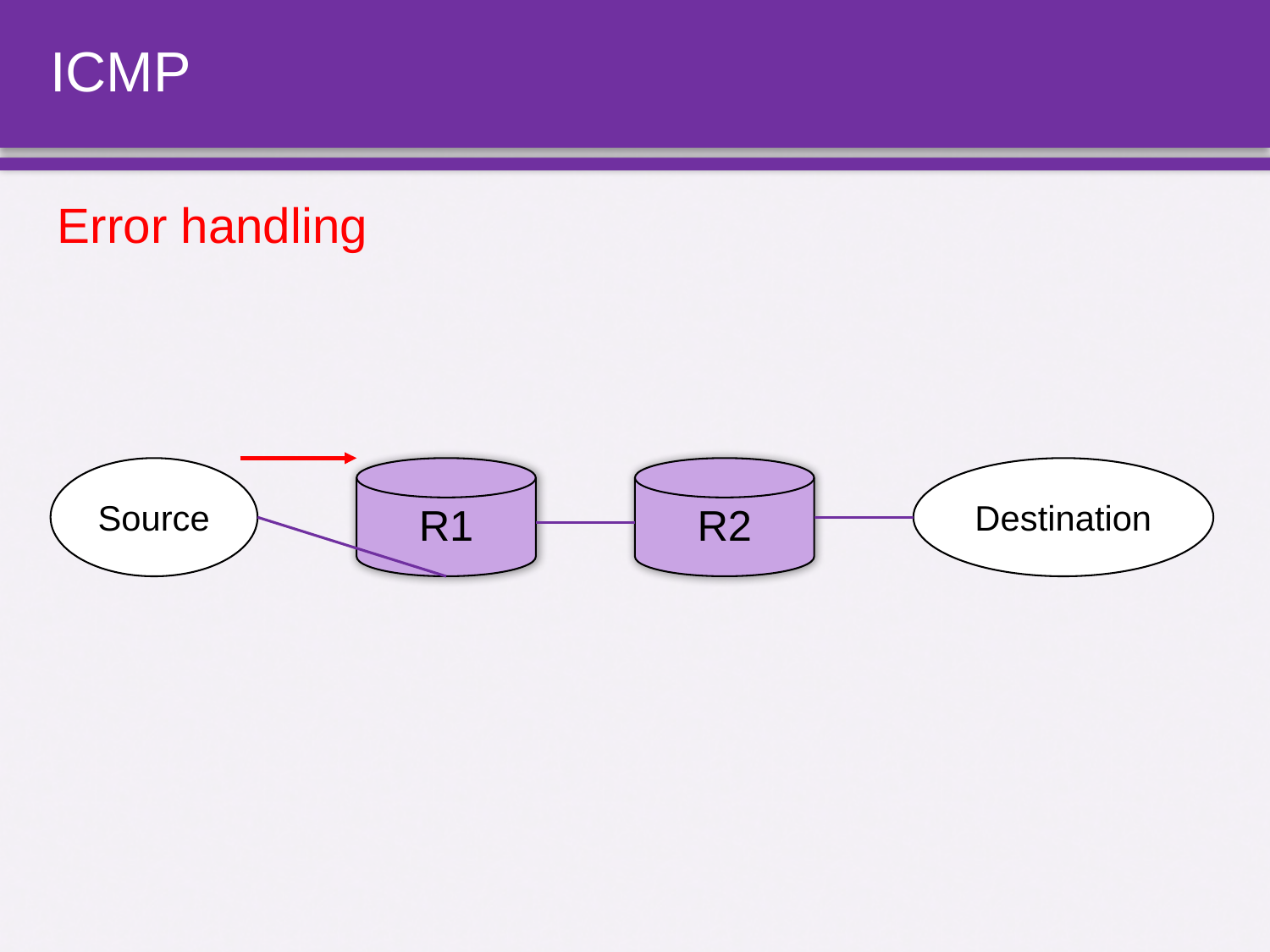

# ICMP
Error handling
Source
R1
R2
Destination